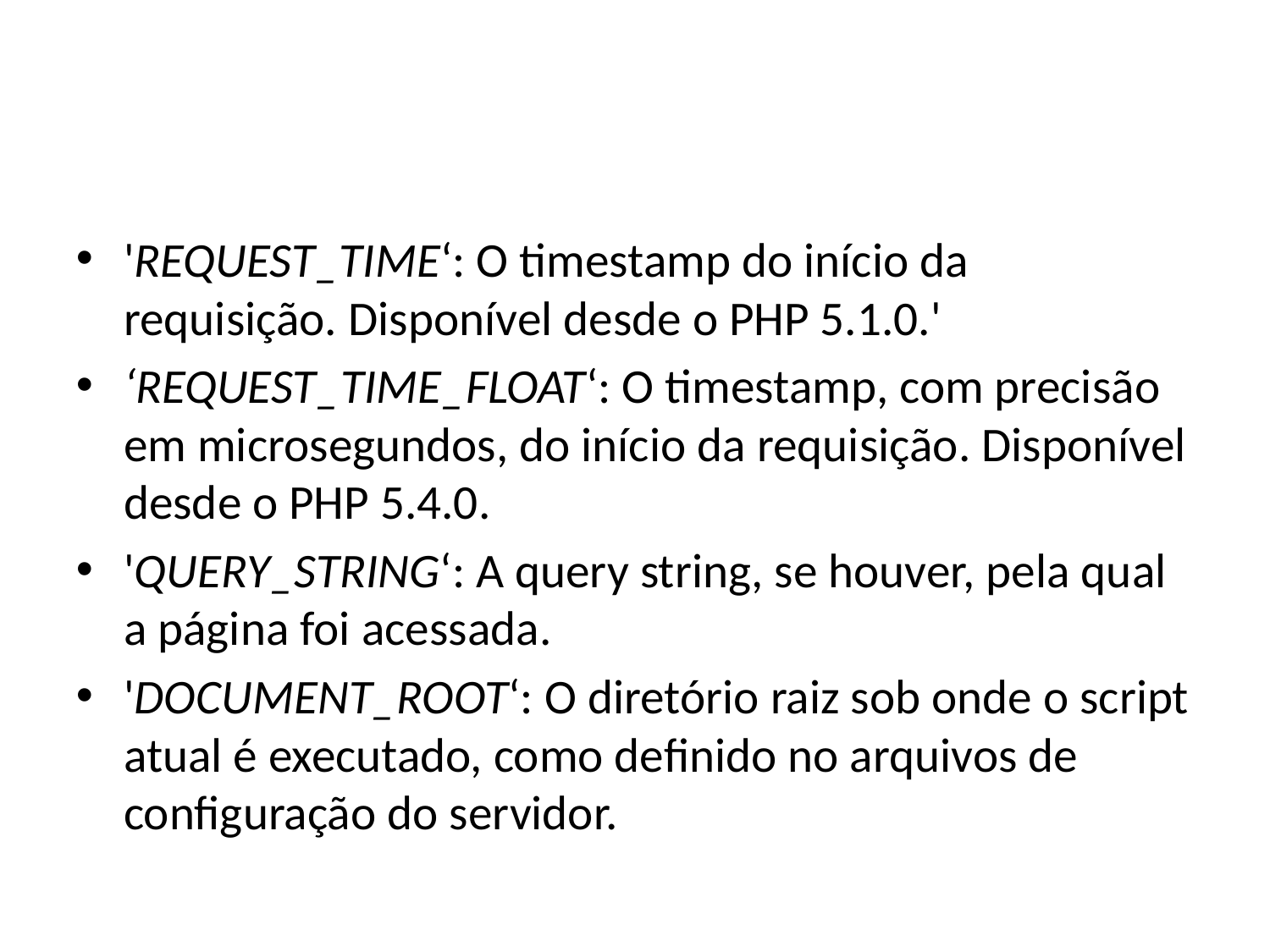

#
'REQUEST_TIME‘: O timestamp do início da requisição. Disponível desde o PHP 5.1.0.'
‘REQUEST_TIME_FLOAT‘: O timestamp, com precisão em microsegundos, do início da requisição. Disponível desde o PHP 5.4.0.
'QUERY_STRING‘: A query string, se houver, pela qual a página foi acessada.
'DOCUMENT_ROOT‘: O diretório raiz sob onde o script atual é executado, como definido no arquivos de configuração do servidor.